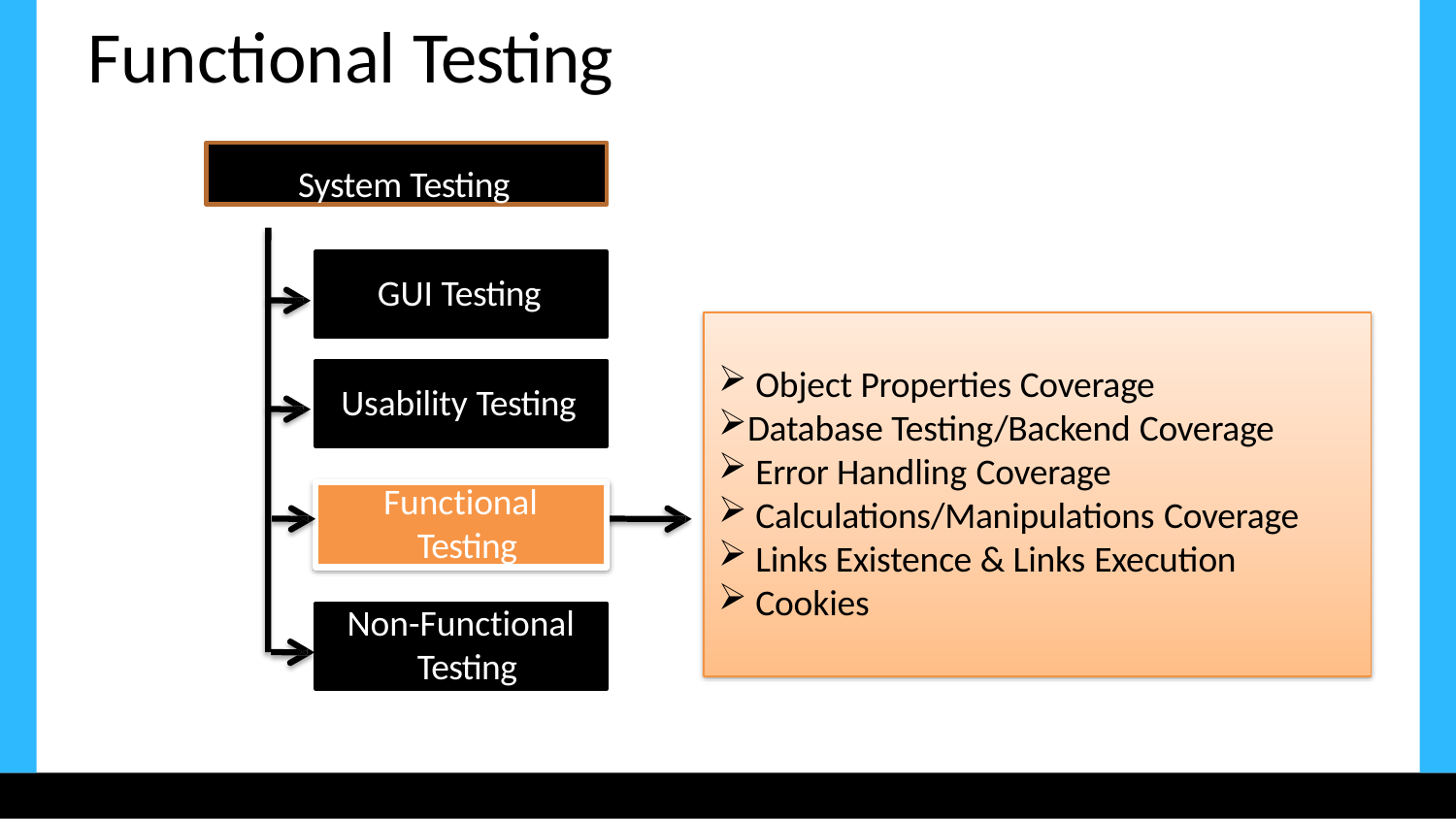

# Functional Testing
System Testing

GUI Testing

Object Properties Coverage
Database Testing/Backend Coverage
Error Handling Coverage
Calculations/Manipulations Coverage
Links Existence & Links Execution
Cookies

Usability Testing

Functional  Testing

Non-Functional  Testing